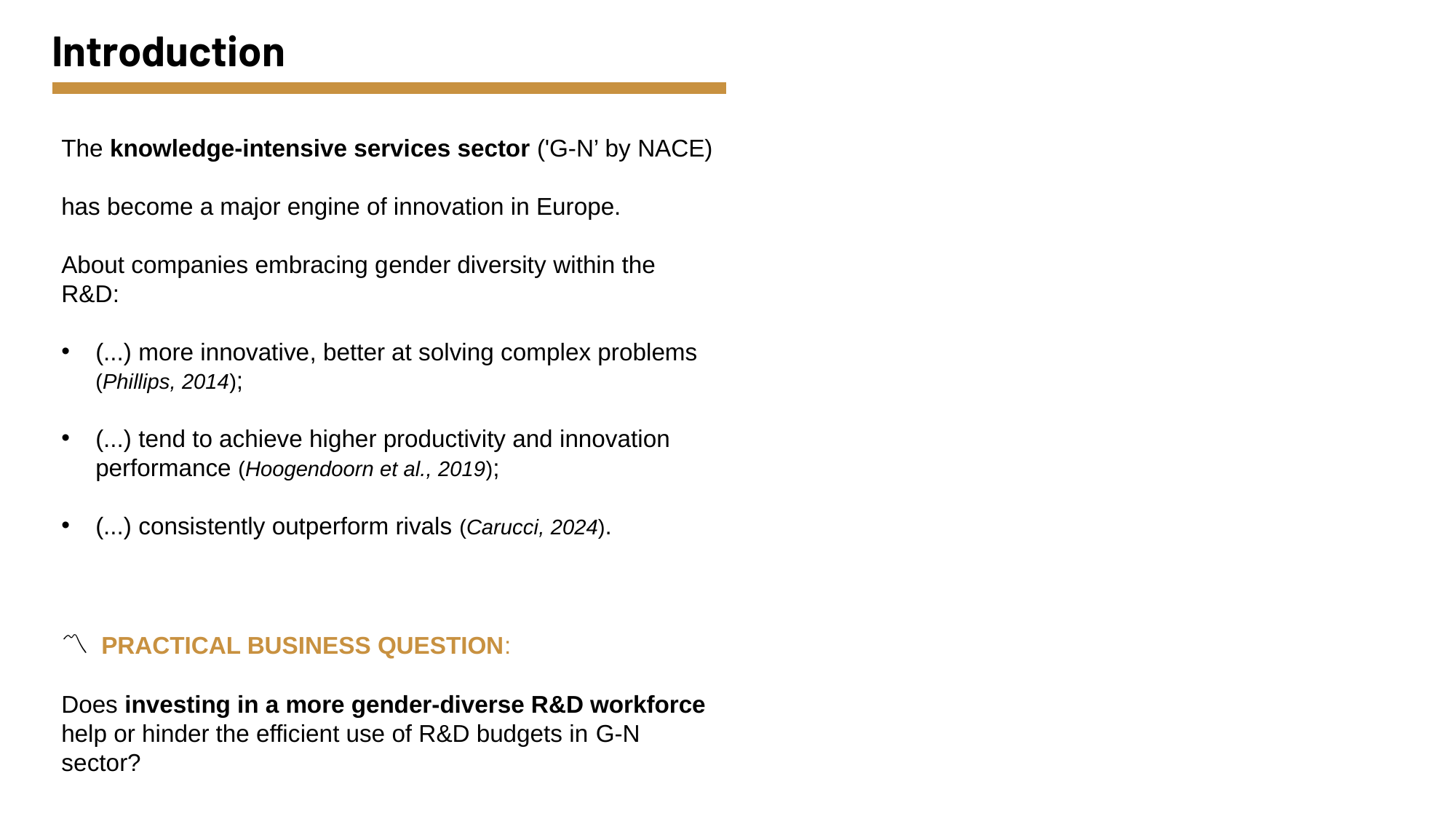

Introduction

The knowledge‑intensive services sector ('G‑N’ by NACE)
has become a major engine of innovation in Europe.
About companies embracing gender diversity within the R&D:

(...) more innovative, better at solving complex problems (Phillips, 2014);

(...) tend to achieve higher productivity and innovation performance (Hoogendoorn et al., 2019);

(...) consistently outperform rivals (Carucci, 2024).

〽️ PRACTICAL BUSINESS QUESTION:
Does investing in a more gender-diverse R&D workforce
help or hinder the efficient use of R&D budgets in G-N sector?